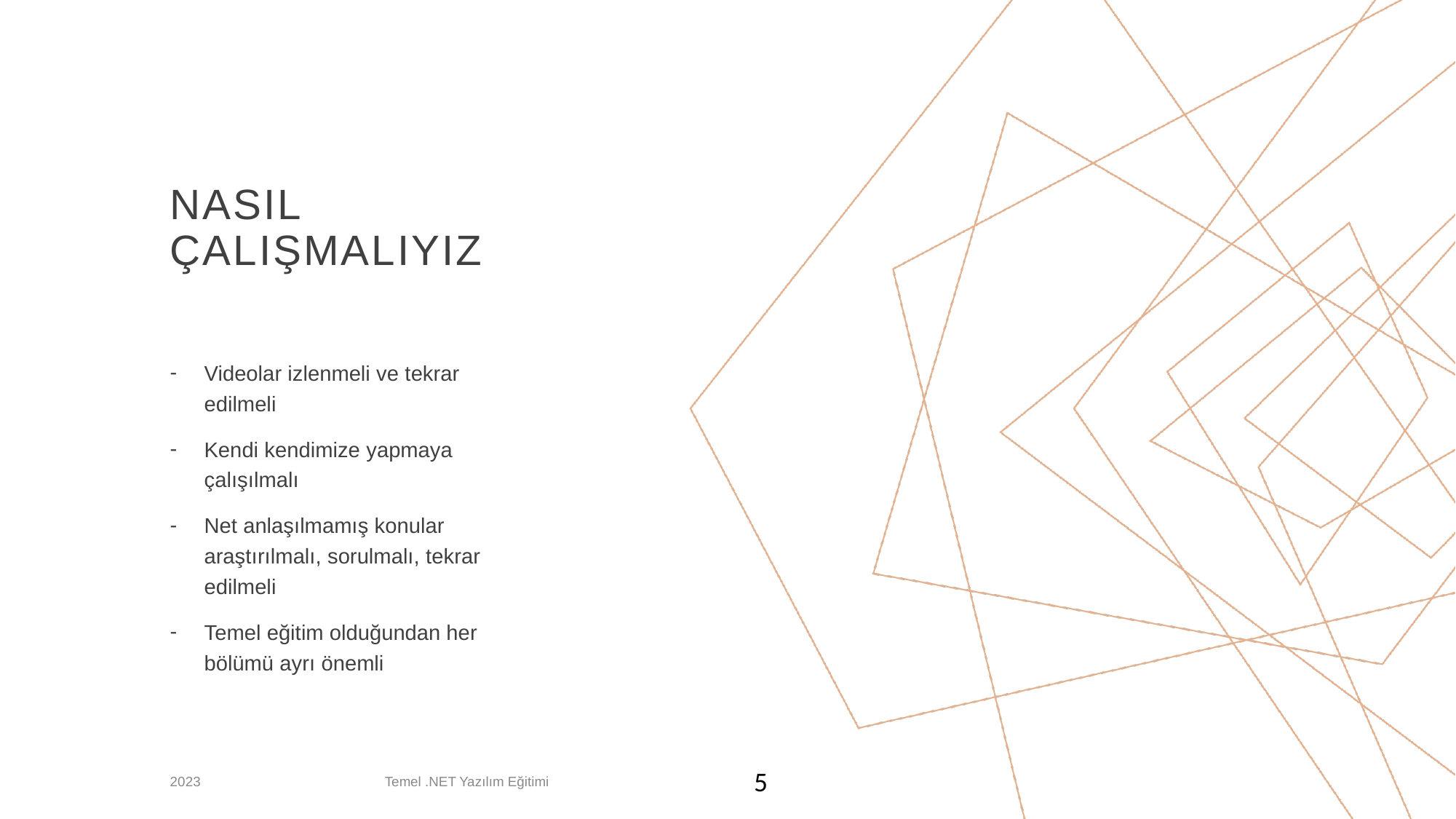

# NASIL ÇALIŞMALIYIZ
Videolar izlenmeli ve tekrar edilmeli
Kendi kendimize yapmaya çalışılmalı
Net anlaşılmamış konular araştırılmalı, sorulmalı, tekrar edilmeli
Temel eğitim olduğundan her bölümü ayrı önemli
2023
Temel .NET Yazılım Eğitimi
5